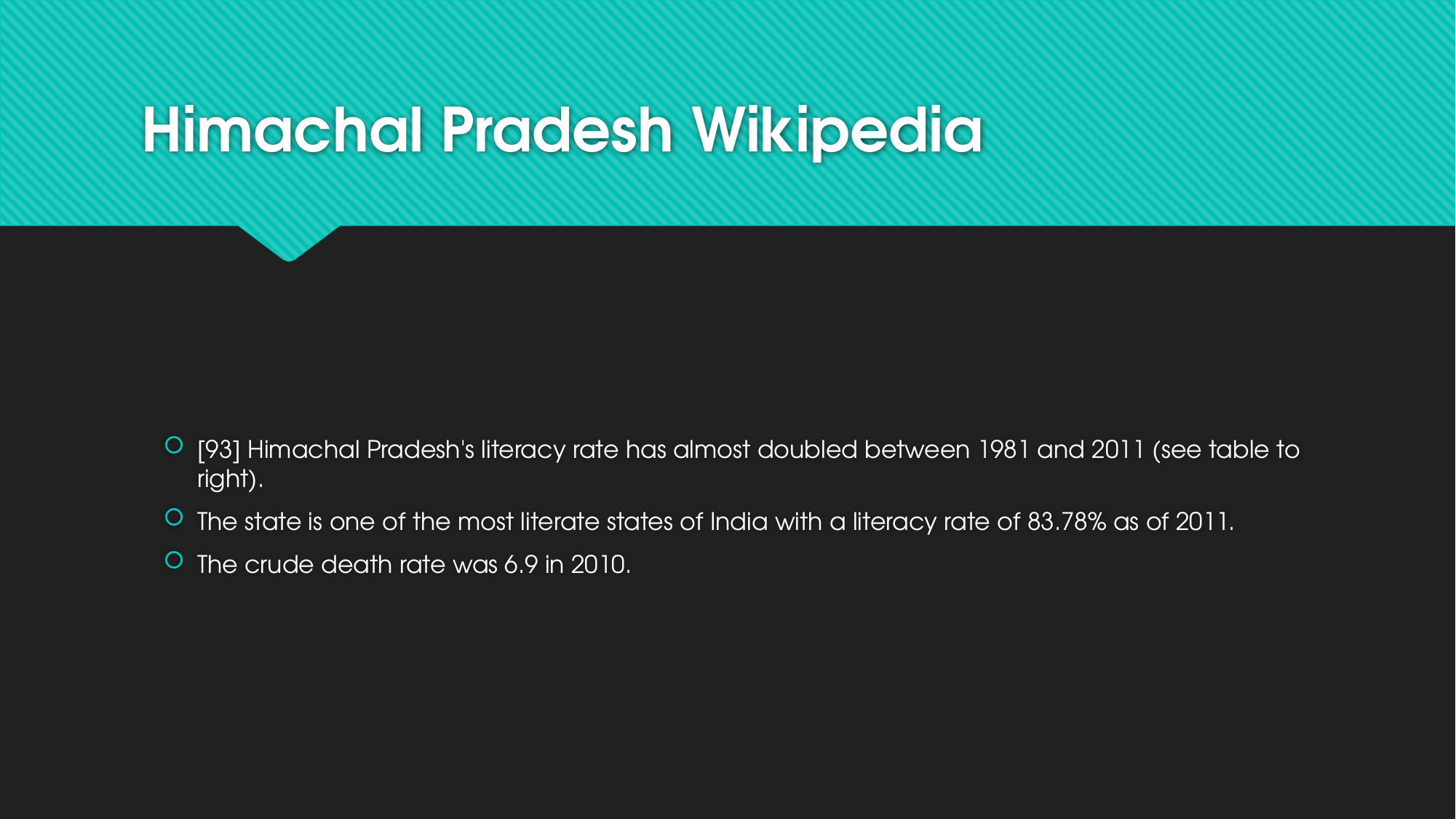

# Himachal Pradesh Wikipedia

[93] Himachal Pradesh's literacy rate has almost doubled between 1981 and 2011 (see table to right).
The state is one of the most literate states of India with a literacy rate of 83.78% as of 2011.
The crude death rate was 6.9 in 2010.